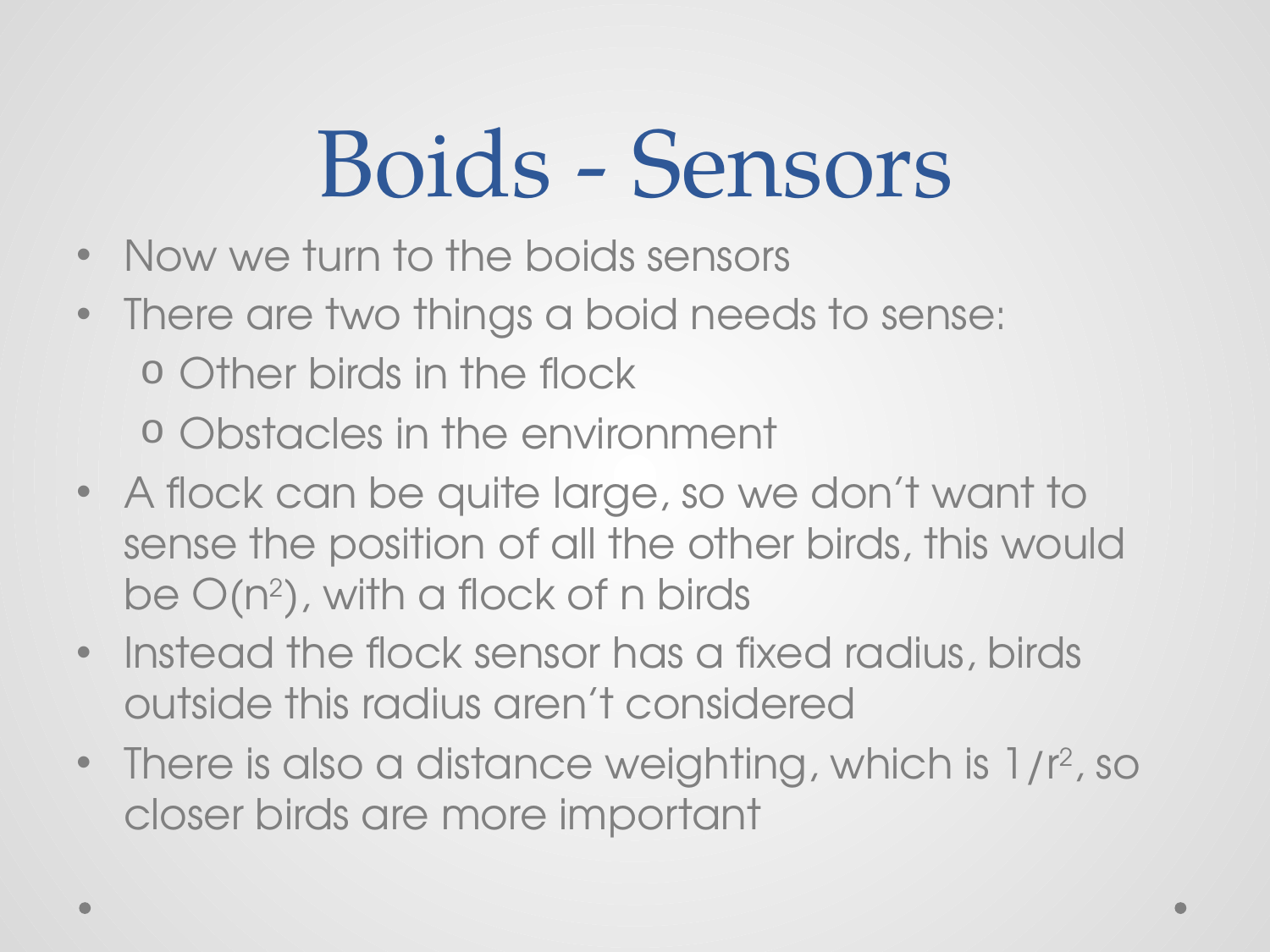

# Boids - Sensors
Now we turn to the boids sensors
There are two things a boid needs to sense:
Other birds in the flock
Obstacles in the environment
A flock can be quite large, so we don’t want to sense the position of all the other birds, this would be O(n2), with a flock of n birds
Instead the flock sensor has a fixed radius, birds outside this radius aren’t considered
There is also a distance weighting, which is 1/r2, so closer birds are more important